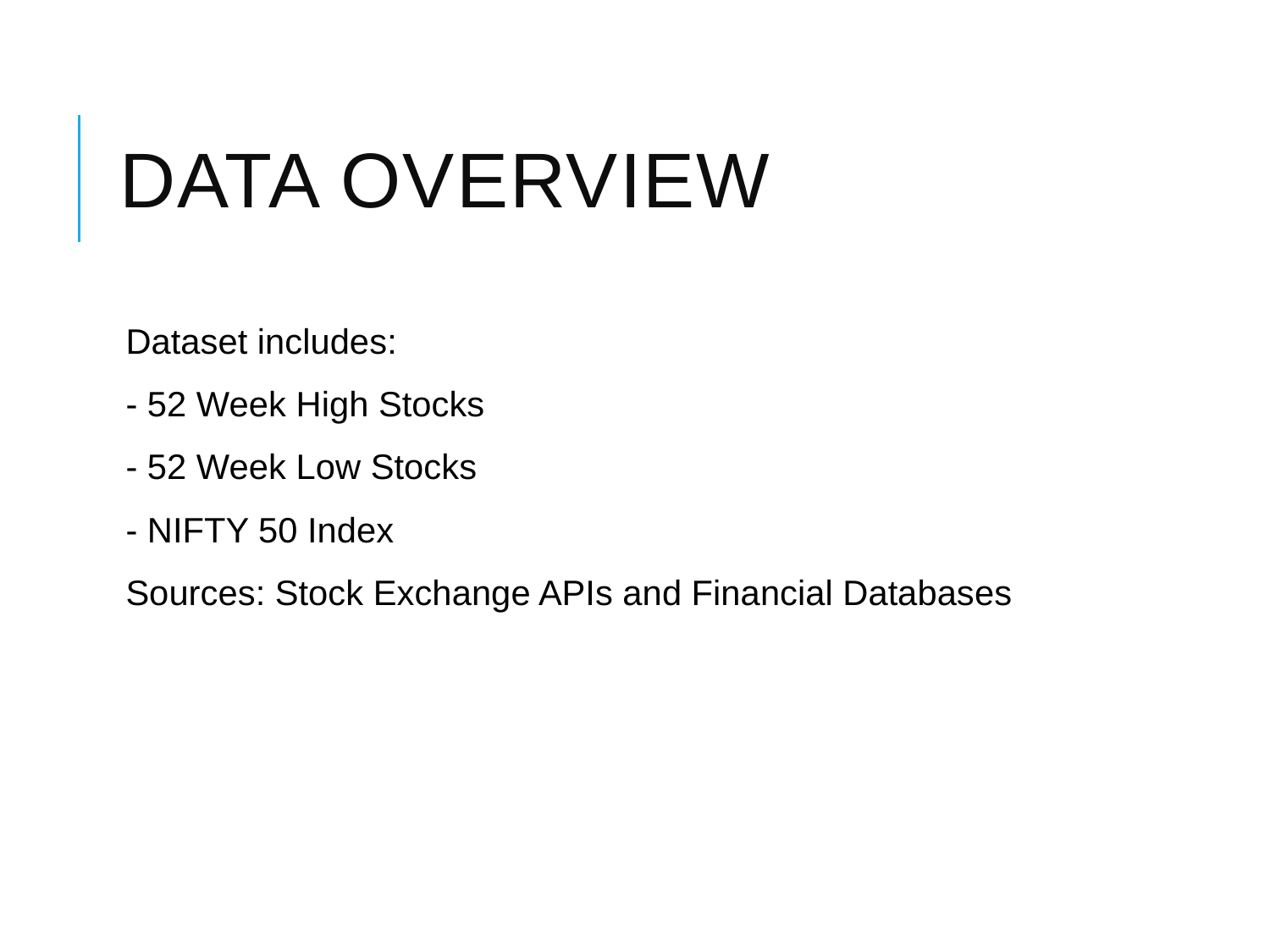

# Data Overview
Dataset includes:
- 52 Week High Stocks
- 52 Week Low Stocks
- NIFTY 50 Index
Sources: Stock Exchange APIs and Financial Databases